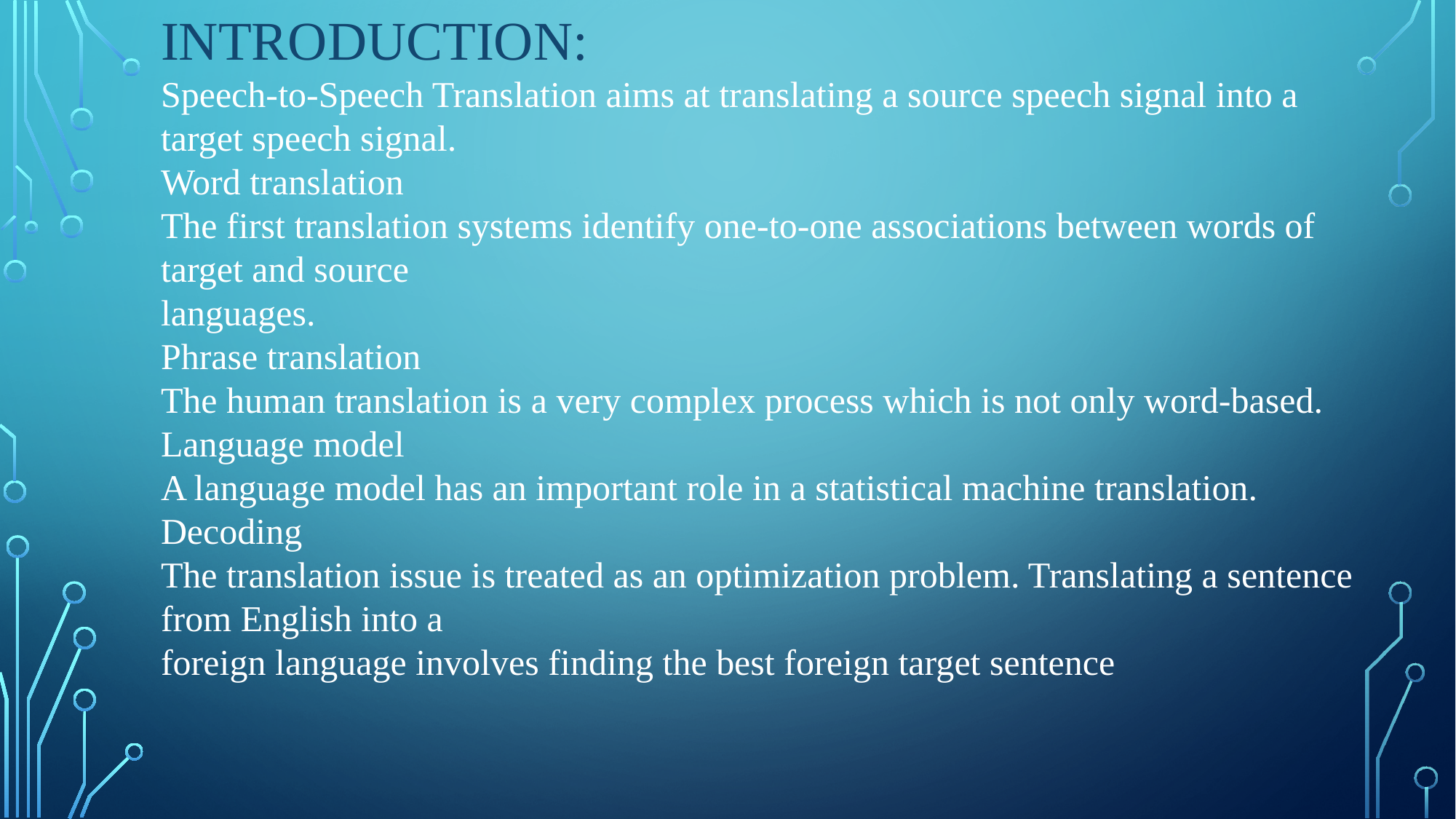

INTRODUCTION:
Speech-to-Speech Translation aims at translating a source speech signal into a target speech signal.
Word translation
The first translation systems identify one-to-one associations between words of target and source
languages.
Phrase translation
The human translation is a very complex process which is not only word-based.
Language model
A language model has an important role in a statistical machine translation.
Decoding
The translation issue is treated as an optimization problem. Translating a sentence from English into a
foreign language involves finding the best foreign target sentence